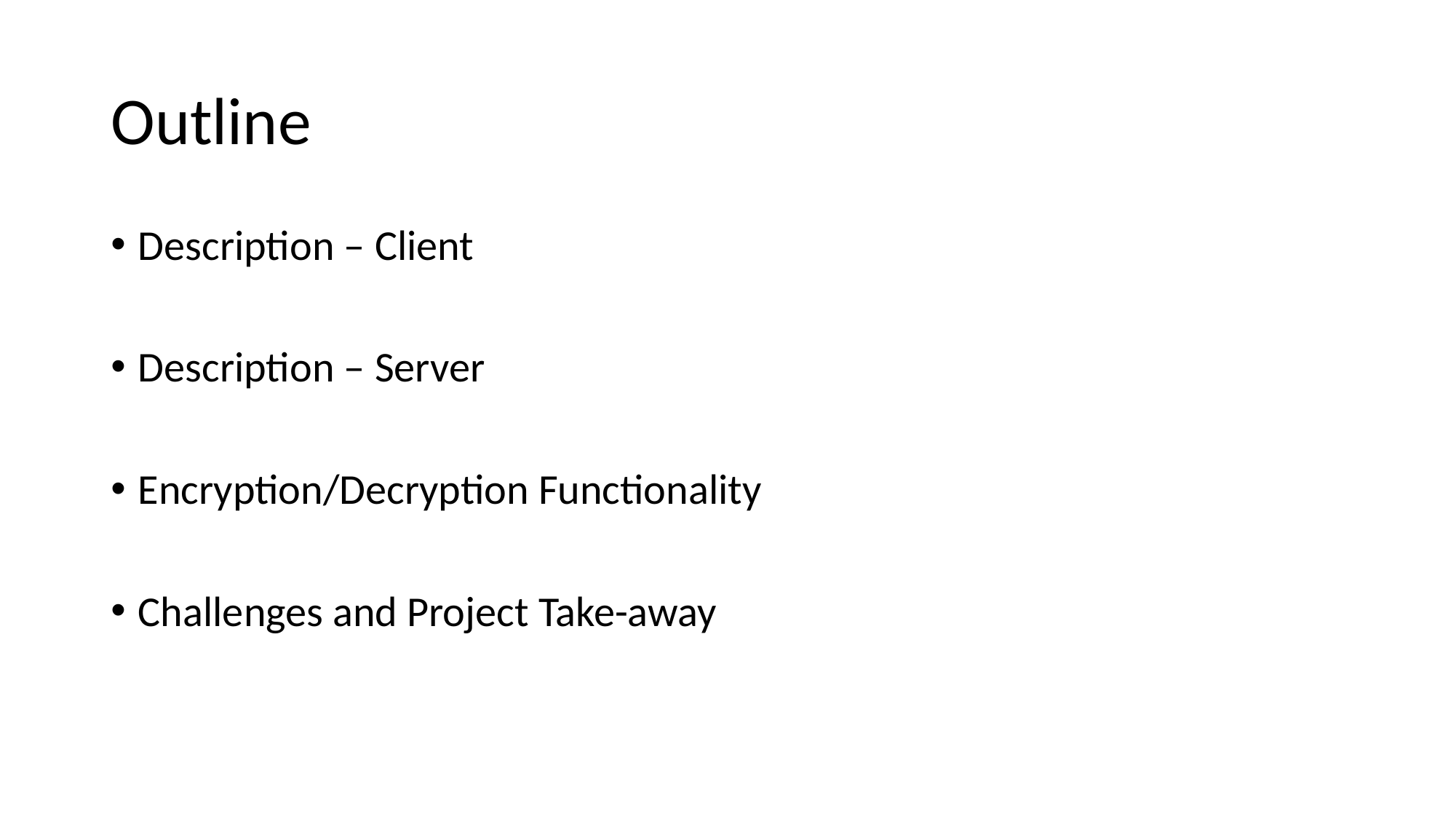

# Outline
Description – Client

Description – Server

Encryption/Decryption Functionality

Challenges and Project Take-away